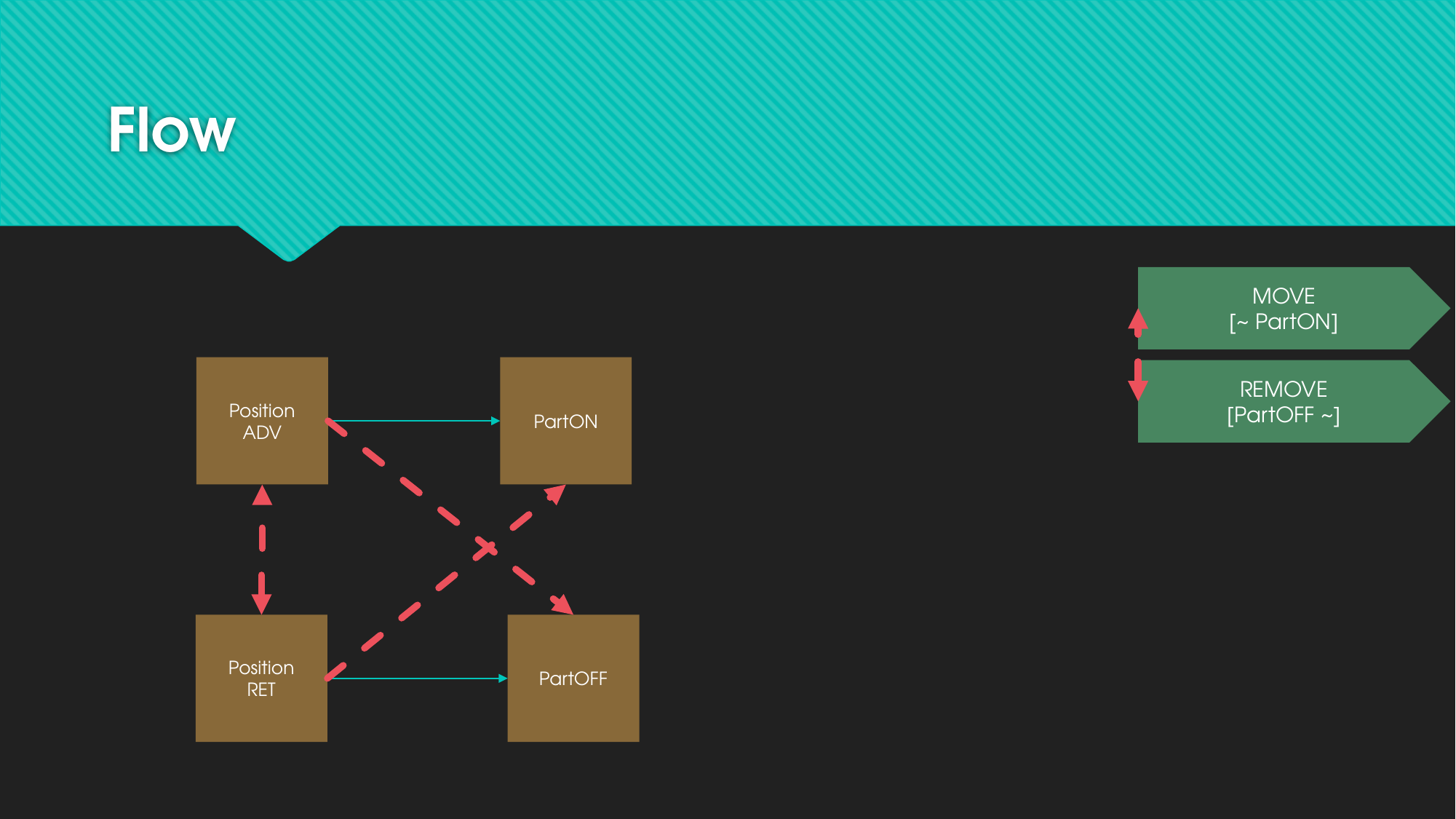

# Flow
MOVE
[~ PartON]
Position
ADV
PartON
REMOVE
[PartOFF ~]
Position
RET
PartOFF